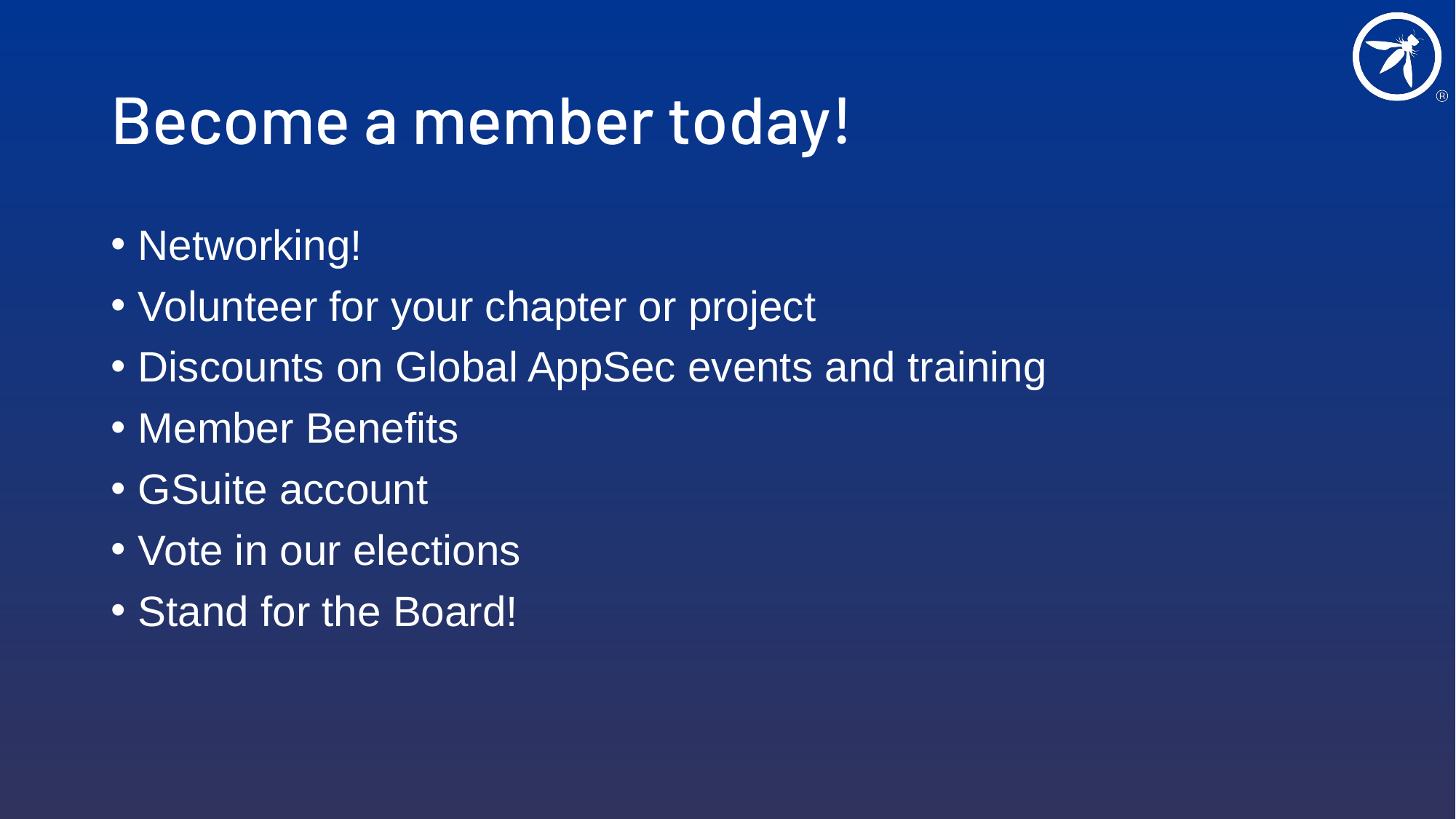

# Become a member today!
Networking!
Volunteer for your chapter or project
Discounts on Global AppSec events and training
Member Benefits
GSuite account
Vote in our elections
Stand for the Board!